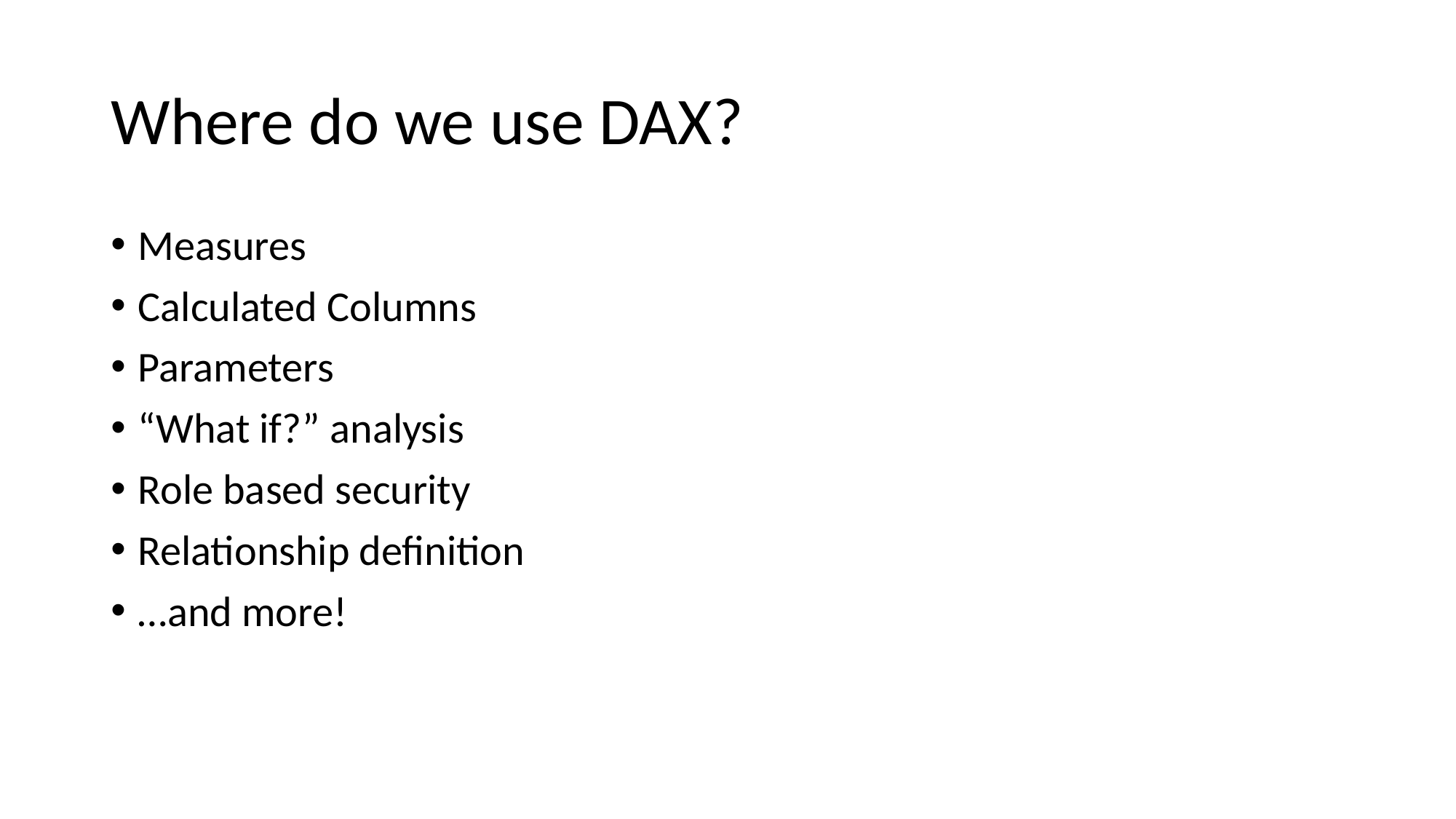

# Where do we use DAX?
Measures
Calculated Columns
Parameters
“What if?” analysis
Role based security
Relationship definition
…and more!